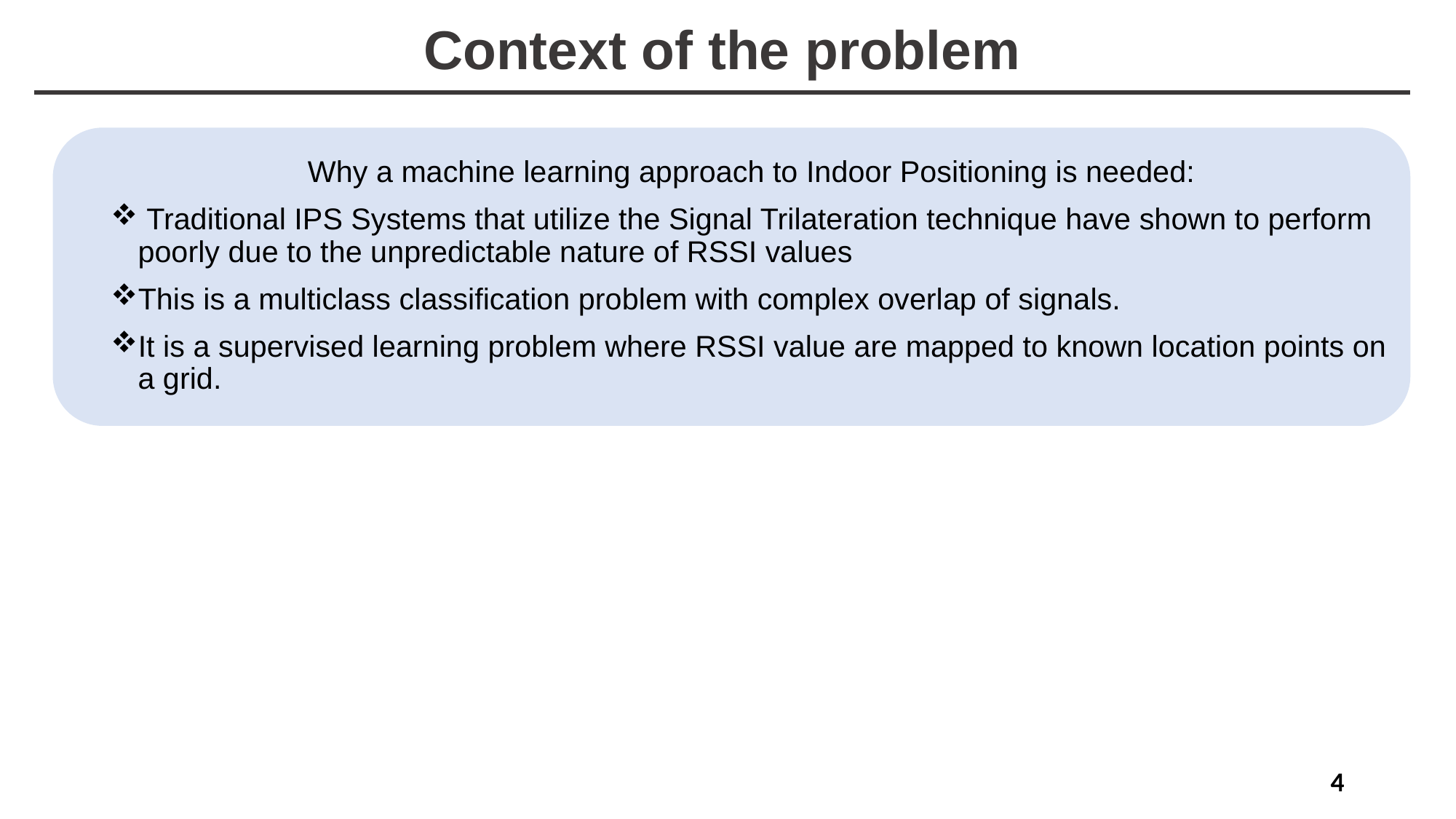

Context of the problem

Why a machine learning approach to Indoor Positioning is needed:
 Traditional IPS Systems that utilize the Signal Trilateration technique have shown to perform poorly due to the unpredictable nature of RSSI values
This is a multiclass classification problem with complex overlap of signals.
It is a supervised learning problem where RSSI value are mapped to known location points on a grid.

4